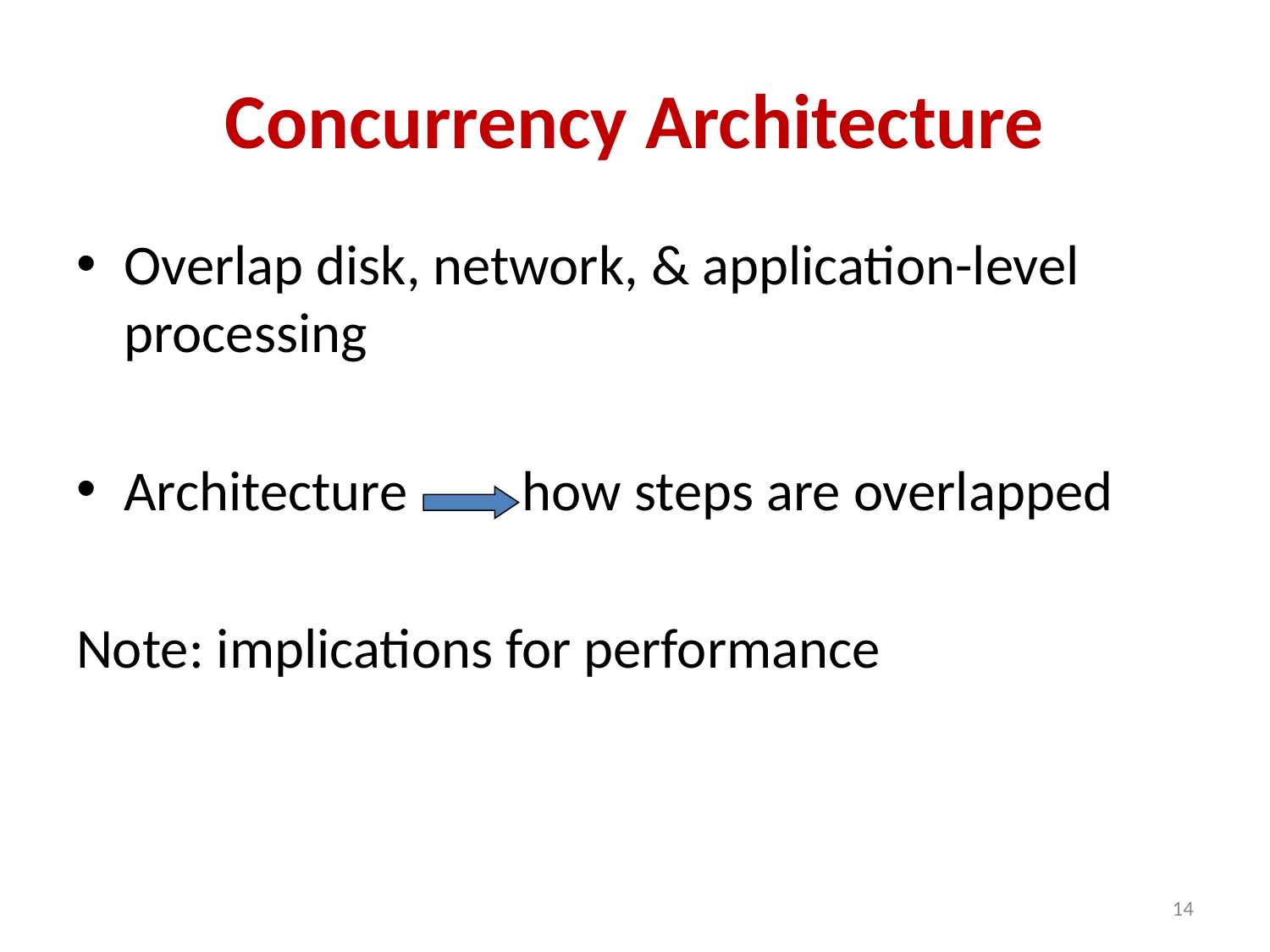

# Concurrency Architecture
Overlap disk, network, & application-level processing

Architecture         how steps are overlapped

Note: implications for performance

14